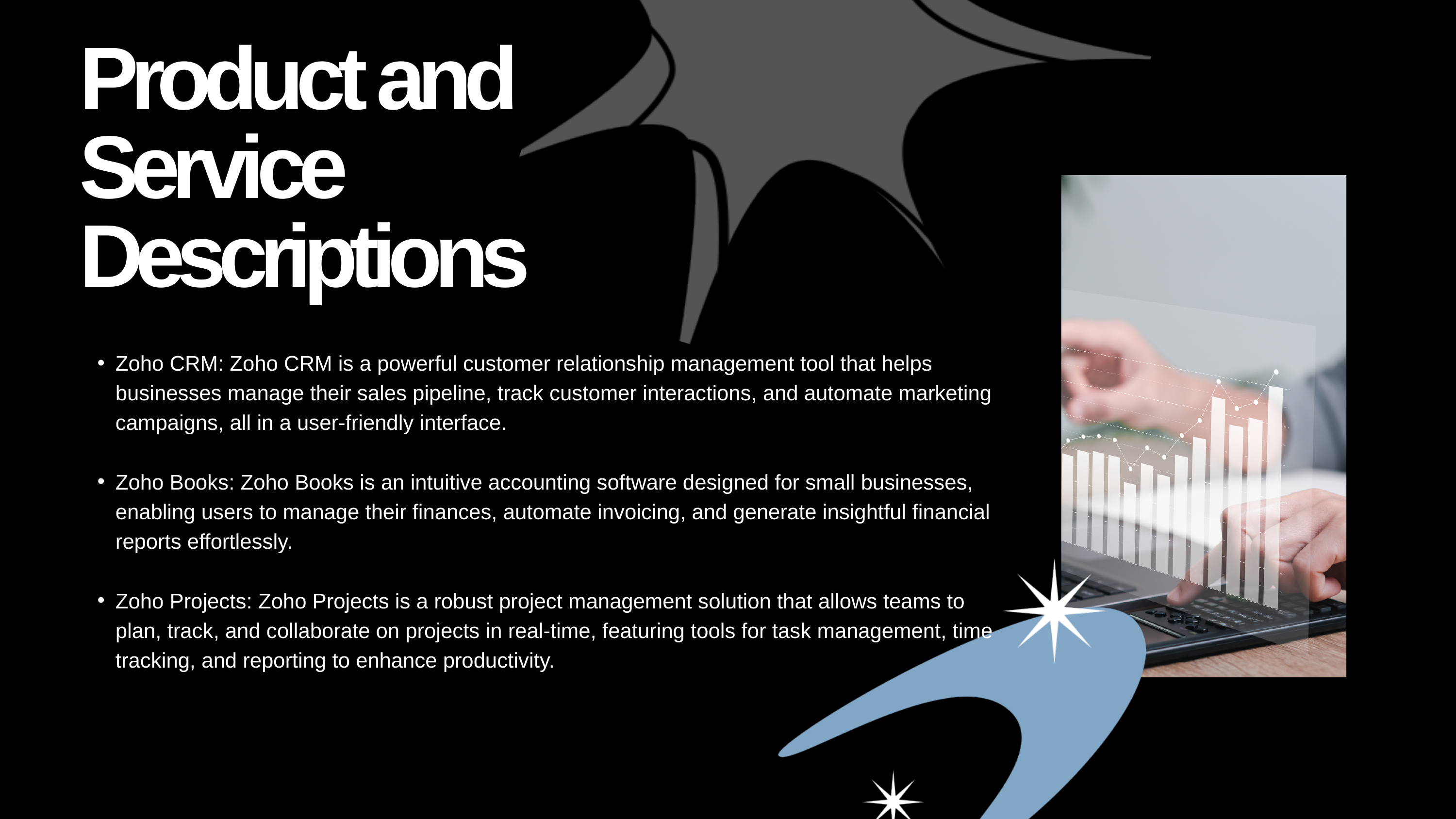

Product and Service Descriptions

Zoho CRM: Zoho CRM is a powerful customer relationship management tool that helps businesses manage their sales pipeline, track customer interactions, and automate marketing campaigns, all in a user-friendly interface.

Zoho Books: Zoho Books is an intuitive accounting software designed for small businesses, enabling users to manage their finances, automate invoicing, and generate insightful financial reports effortlessly.

Zoho Projects: Zoho Projects is a robust project management solution that allows teams to plan, track, and collaborate on projects in real-time, featuring tools for task management, time tracking, and reporting to enhance productivity.